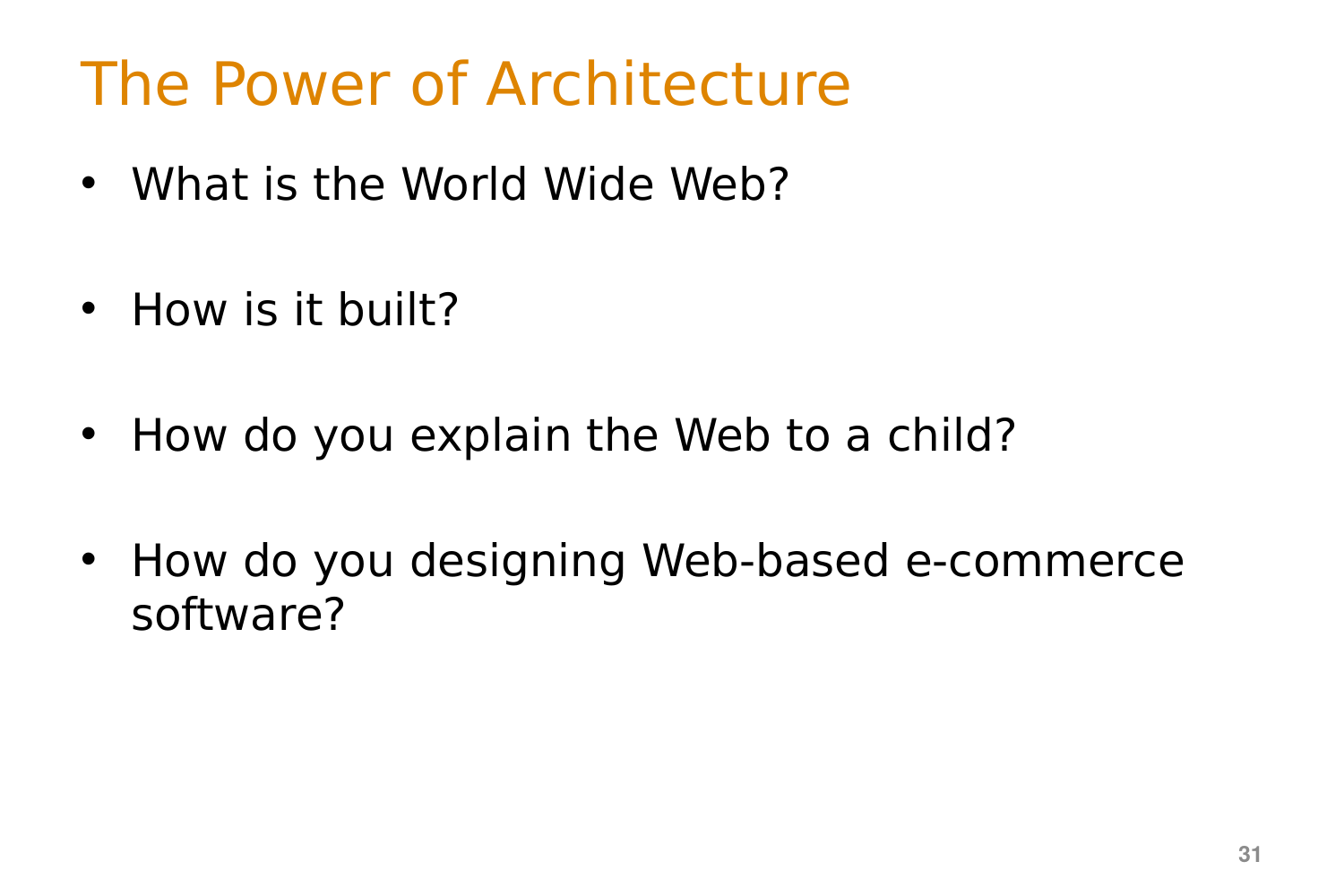

# The Power of Architecture
What is the World Wide Web?

How is it built?

How do you explain the Web to a child?

How do you designing Web-based e-commerce software?
31